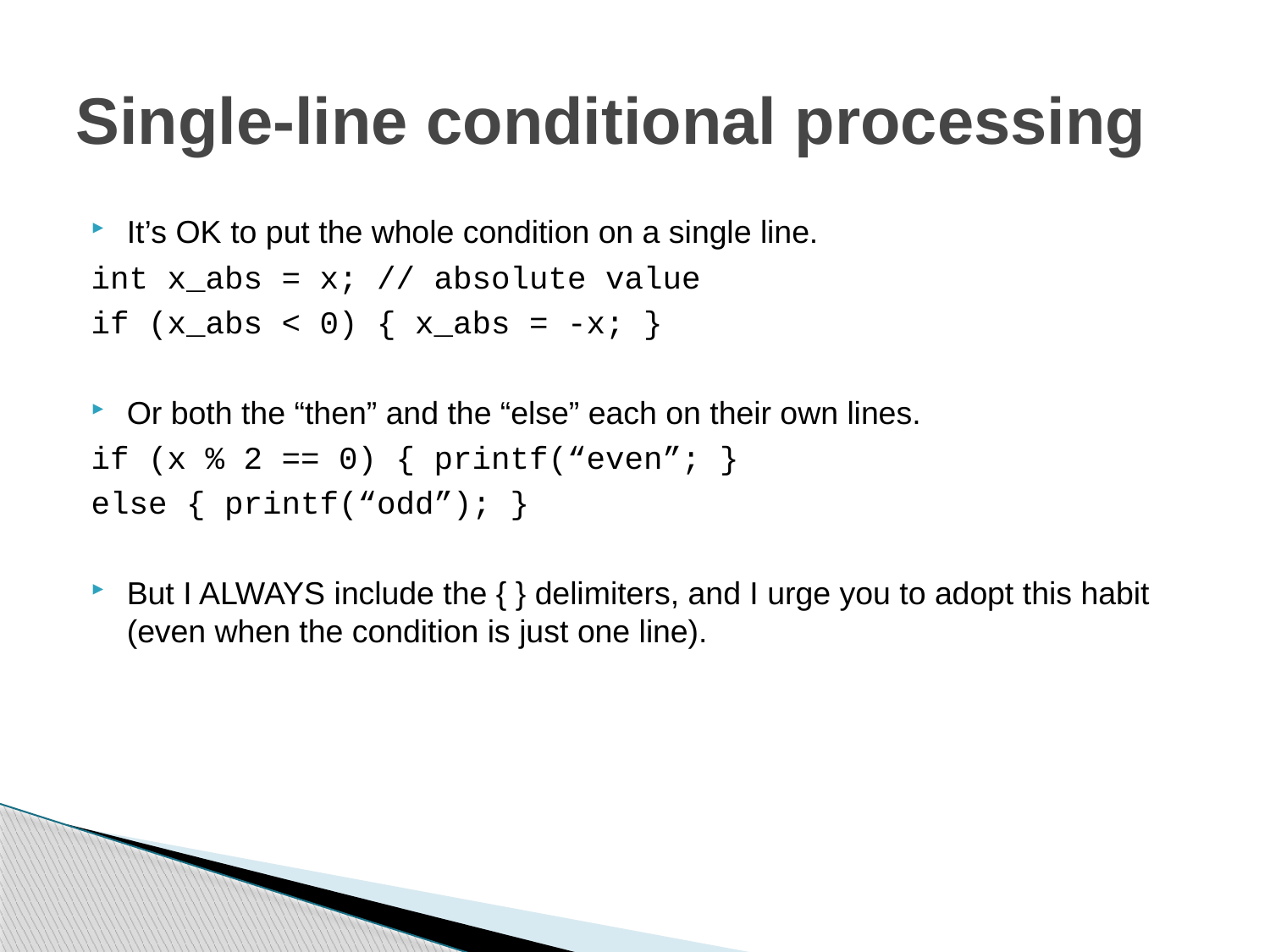

# Single-line conditional processing
It’s OK to put the whole condition on a single line.
int x_abs = x; // absolute value
if (x_abs < 0) { x_abs = -x; }

Or both the “then” and the “else” each on their own lines.
if (x % 2 == 0) { printf(“even”; }
else { printf(“odd”); }

But I ALWAYS include the { } delimiters, and I urge you to adopt this habit (even when the condition is just one line).